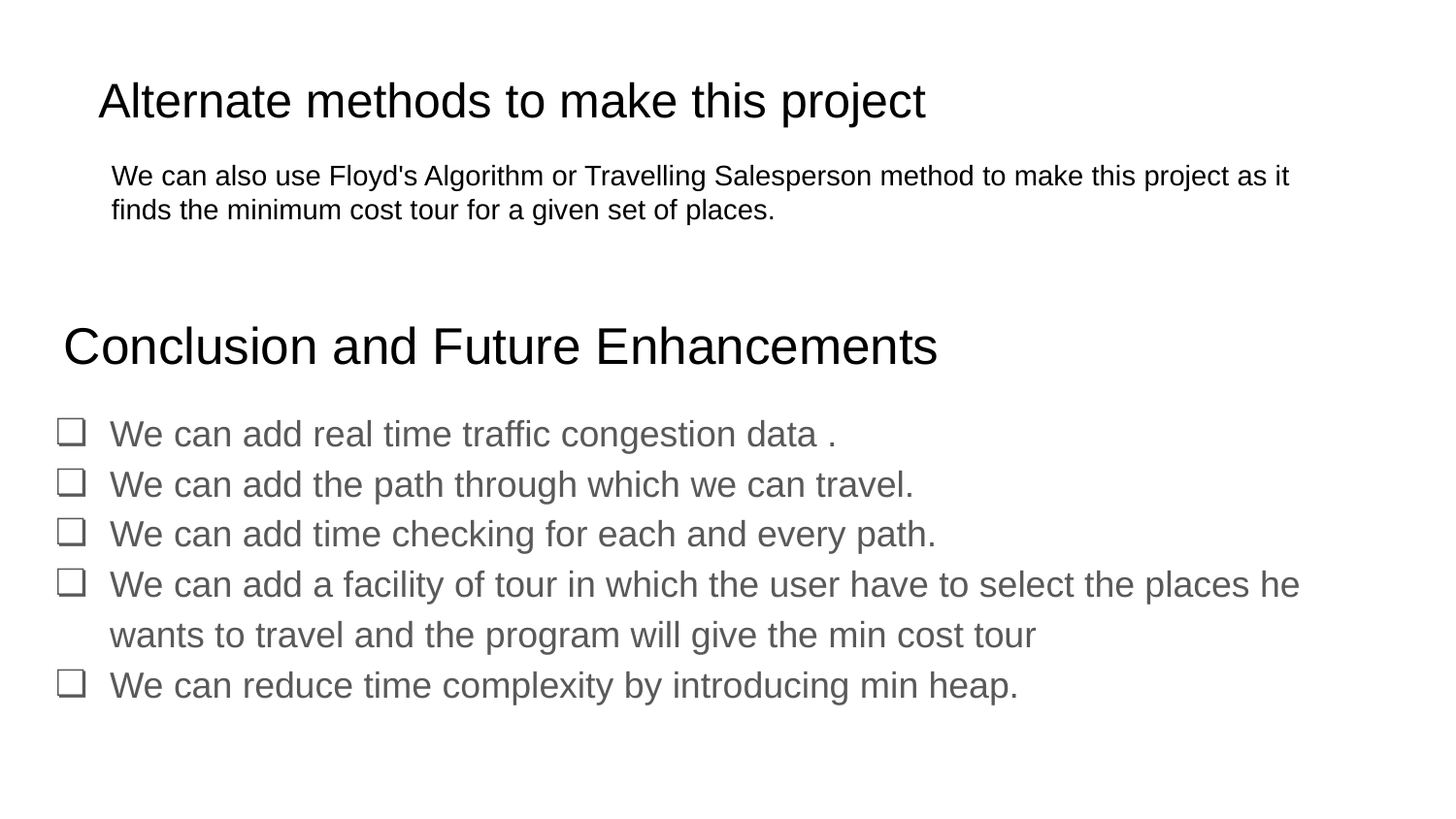

Alternate methods to make this project
We can also use Floyd's Algorithm or Travelling Salesperson method to make this project as it finds the minimum cost tour for a given set of places.
# Conclusion and Future Enhancements
We can add real time traffic congestion data .
We can add the path through which we can travel.
We can add time checking for each and every path.
We can add a facility of tour in which the user have to select the places he wants to travel and the program will give the min cost tour
We can reduce time complexity by introducing min heap.